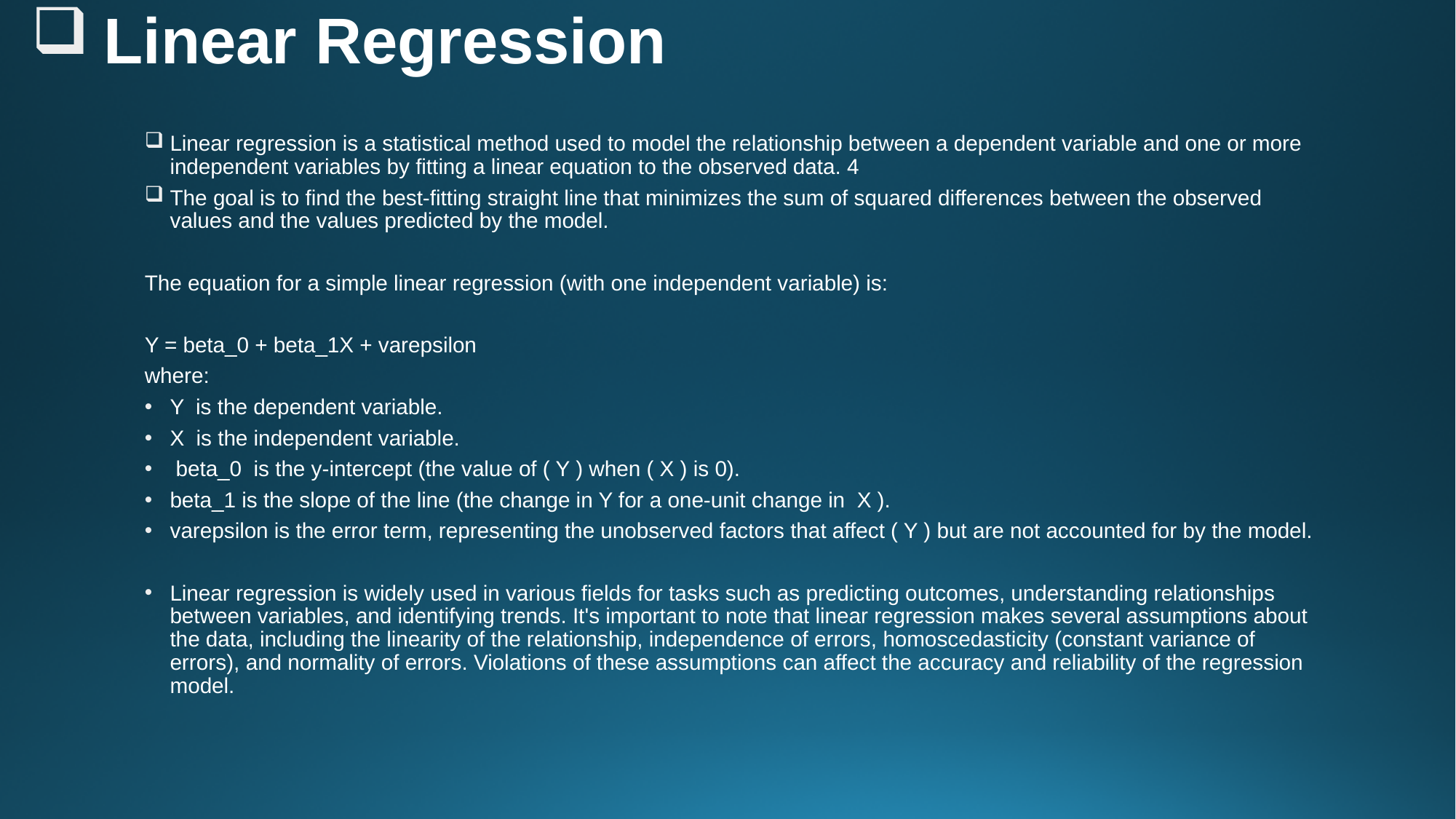

# Linear Regression
Linear regression is a statistical method used to model the relationship between a dependent variable and one or more independent variables by fitting a linear equation to the observed data. 4
The goal is to find the best-fitting straight line that minimizes the sum of squared differences between the observed values and the values predicted by the model.

The equation for a simple linear regression (with one independent variable) is:

Y = beta_0 + beta_1X + varepsilon
where:
Y  is the dependent variable.
X  is the independent variable.
 beta_0  is the y-intercept (the value of ( Y ) when ( X ) is 0).
beta_1 is the slope of the line (the change in Y for a one-unit change in  X ).
varepsilon is the error term, representing the unobserved factors that affect ( Y ) but are not accounted for by the model.

Linear regression is widely used in various fields for tasks such as predicting outcomes, understanding relationships between variables, and identifying trends. It's important to note that linear regression makes several assumptions about the data, including the linearity of the relationship, independence of errors, homoscedasticity (constant variance of errors), and normality of errors. Violations of these assumptions can affect the accuracy and reliability of the regression model.